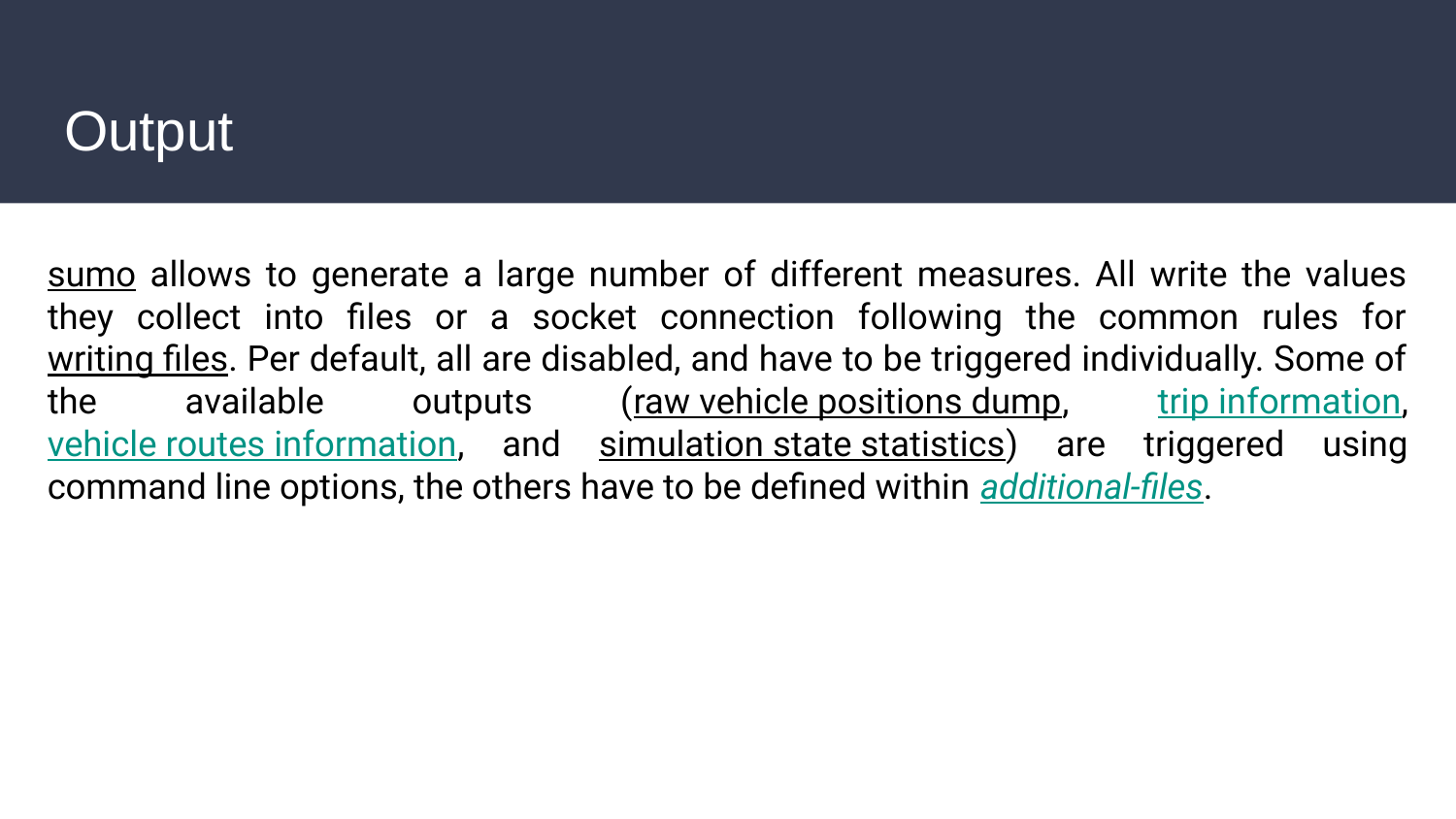

# Output
sumo allows to generate a large number of different measures. All write the values they collect into files or a socket connection following the common rules for writing files. Per default, all are disabled, and have to be triggered individually. Some of the available outputs (raw vehicle positions dump, trip information, vehicle routes information, and simulation state statistics) are triggered using command line options, the others have to be defined within additional-files.